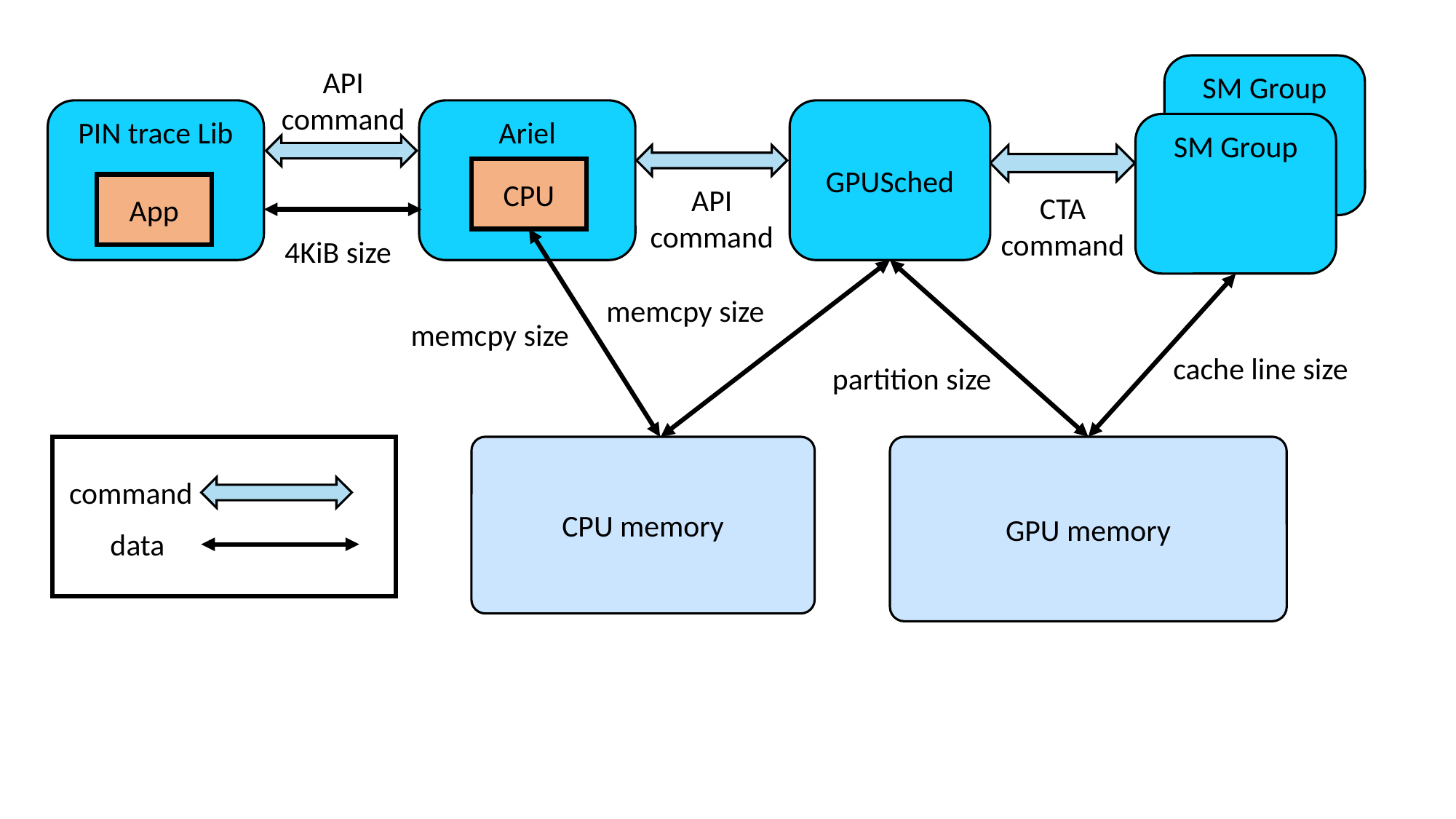

SM Group
API command
PIN trace Lib
GPUSched
Ariel
SM Group

CPU
App
API command
CTA command

4KiB size
memcpy size
memcpy size
cache line size
partition size

CPU memory
GPU memory
command

data